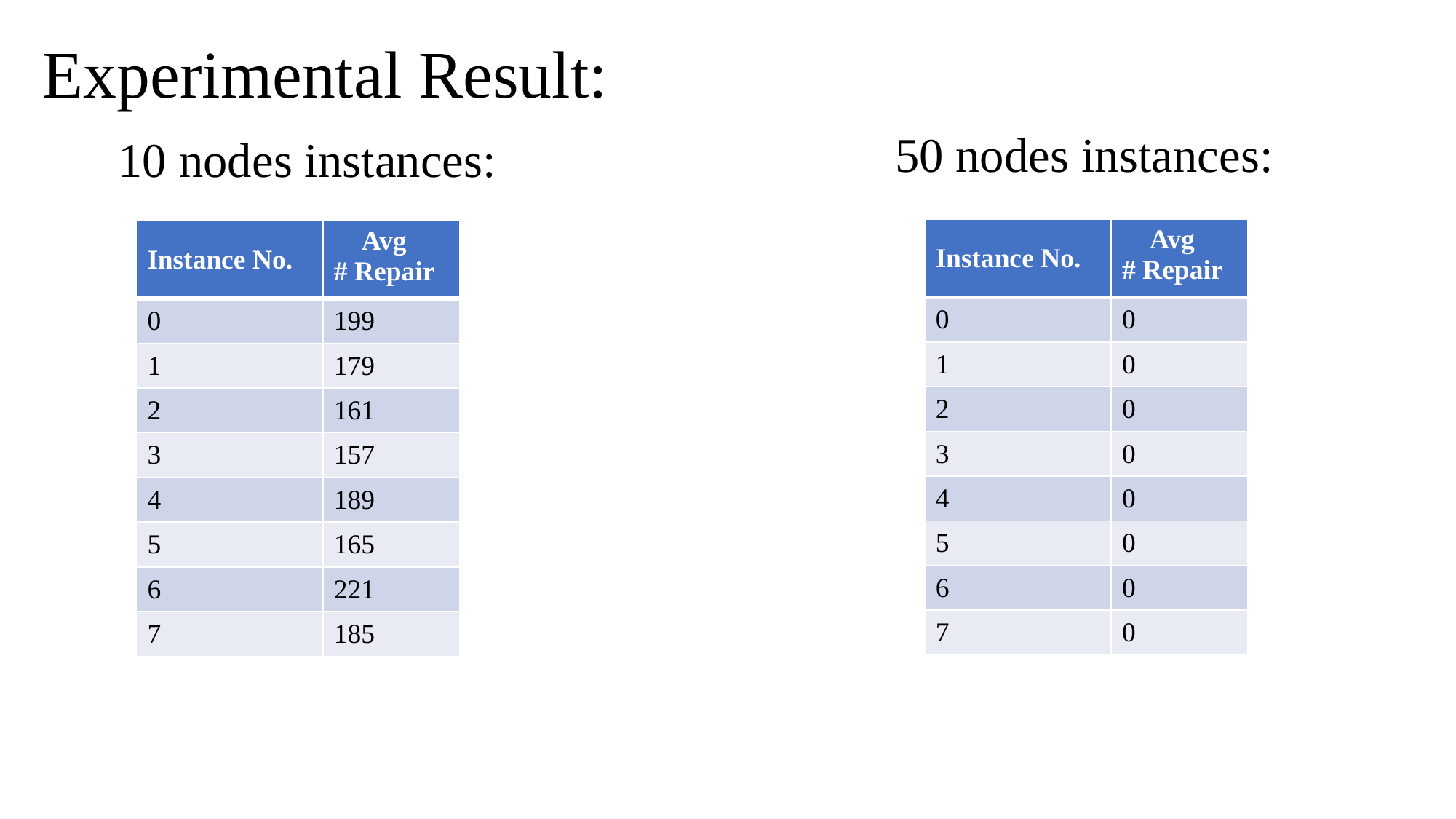

# Experimental Result:
50 nodes instances:
10 nodes instances:
| Instance No. | Avg # Repair |
| --- | --- |
| 0 | 0 |
| 1 | 0 |
| 2 | 0 |
| 3 | 0 |
| 4 | 0 |
| 5 | 0 |
| 6 | 0 |
| 7 | 0 |
| Instance No. | Avg # Repair |
| --- | --- |
| 0 | 199 |
| 1 | 179 |
| 2 | 161 |
| 3 | 157 |
| 4 | 189 |
| 5 | 165 |
| 6 | 221 |
| 7 | 185 |